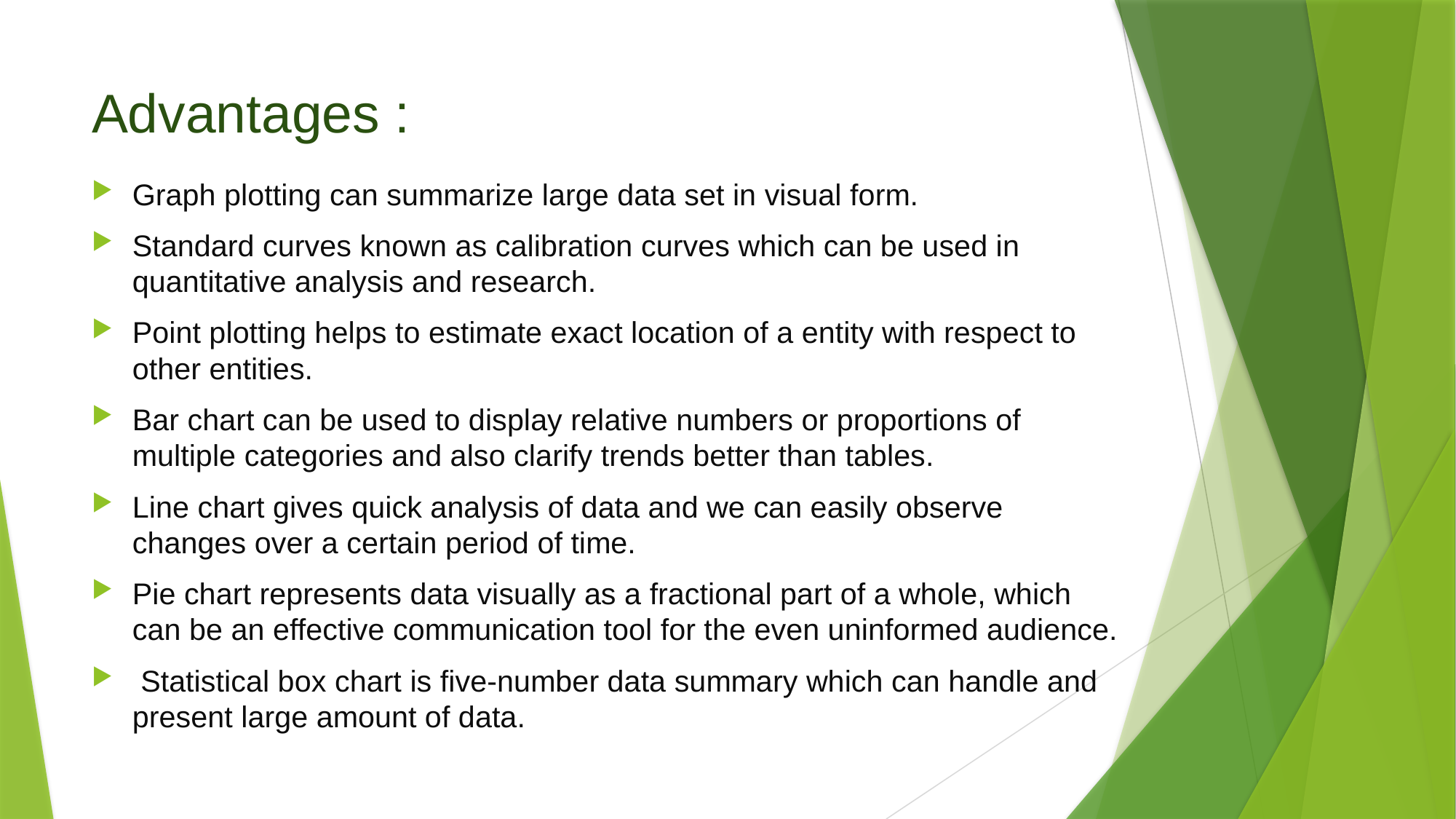

# Advantages :
Graph plotting can summarize large data set in visual form.
Standard curves known as calibration curves which can be used in quantitative analysis and research.
Point plotting helps to estimate exact location of a entity with respect to other entities.
Bar chart can be used to display relative numbers or proportions of multiple categories and also clarify trends better than tables.
Line chart gives quick analysis of data and we can easily observe changes over a certain period of time.
Pie chart represents data visually as a fractional part of a whole, which can be an effective communication tool for the even uninformed audience.
 Statistical box chart is five-number data summary which can handle and present large amount of data.